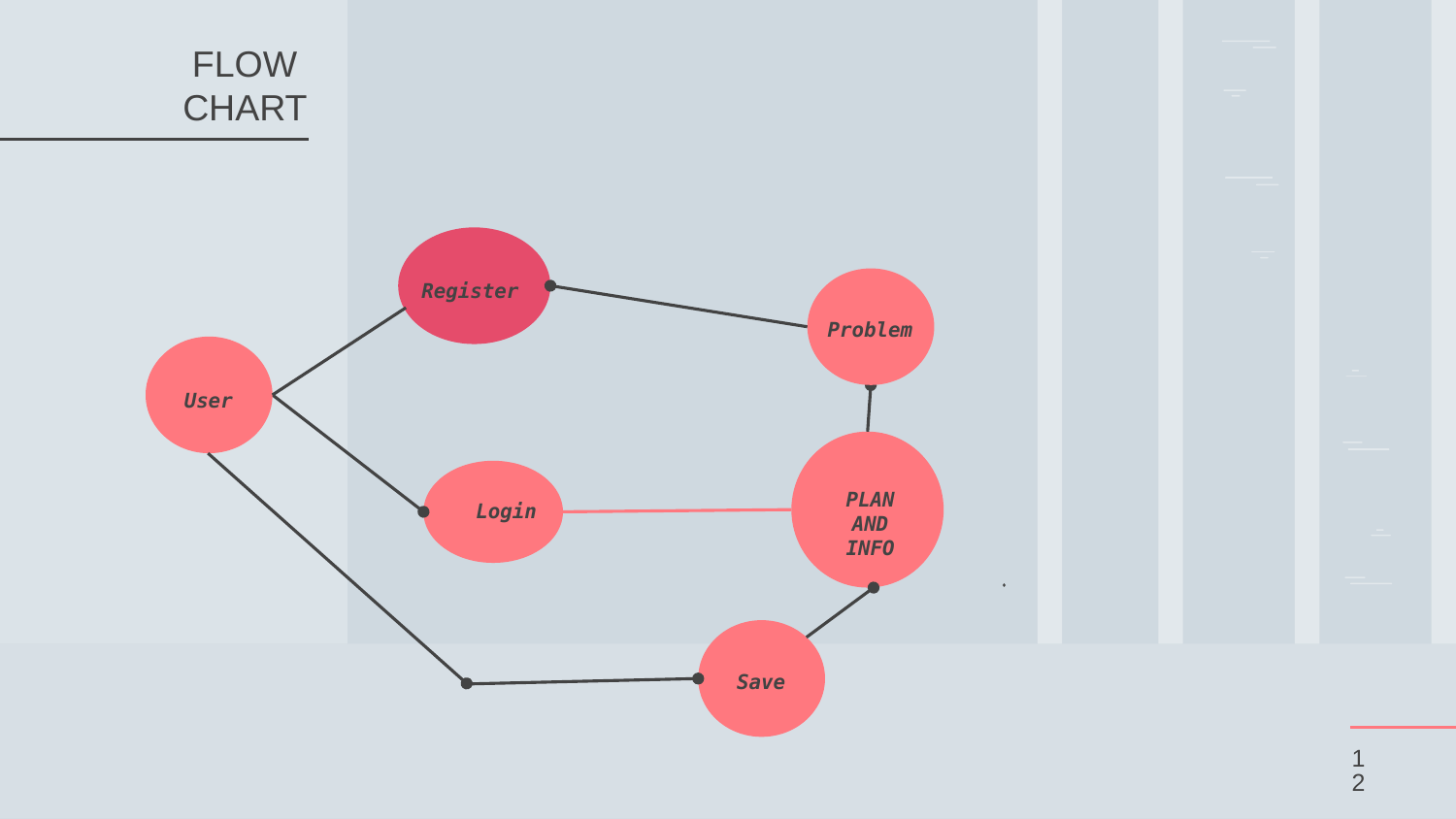

# FLOW CHART

Register

Problem

User
PLAN AND INFO
Login

Save
12